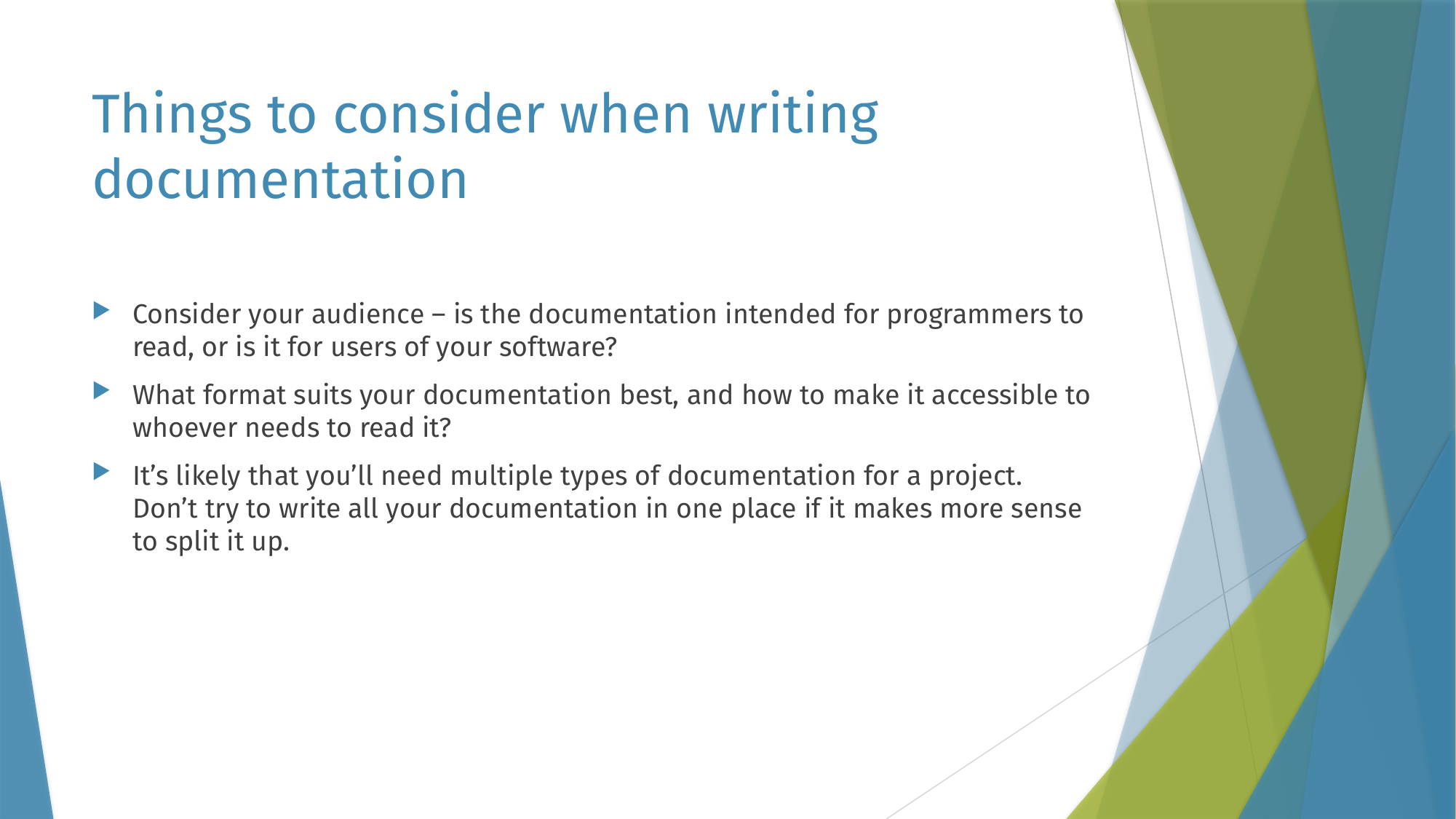

# Things to consider when writing documentation
Consider your audience – is the documentation intended for programmers to read, or is it for users of your software?
What format suits your documentation best, and how to make it accessible to whoever needs to read it?
It’s likely that you’ll need multiple types of documentation for a project. Don’t try to write all your documentation in one place if it makes more sense to split it up.